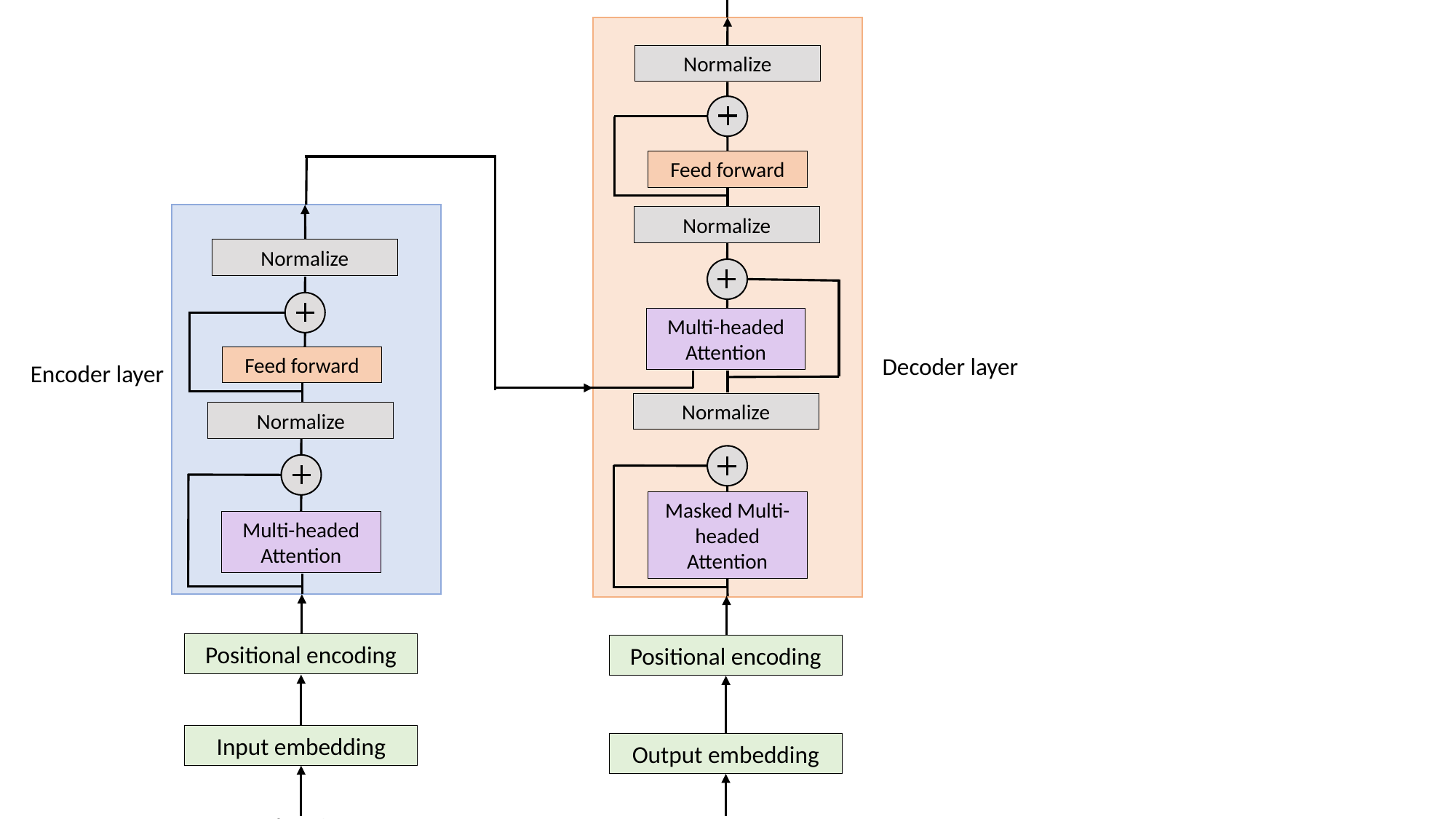

Output
Softmax
Linear

Normalize

Feed forward

Normalize
Normalize

Multi-headed Attention
Decoder layer
Feed forward
Encoder layer
Normalize
Normalize

Masked Multi-headed Attention
Multi-headed Attention
Positional encoding
Positional encoding
Input embedding
Output embedding
Input
Output